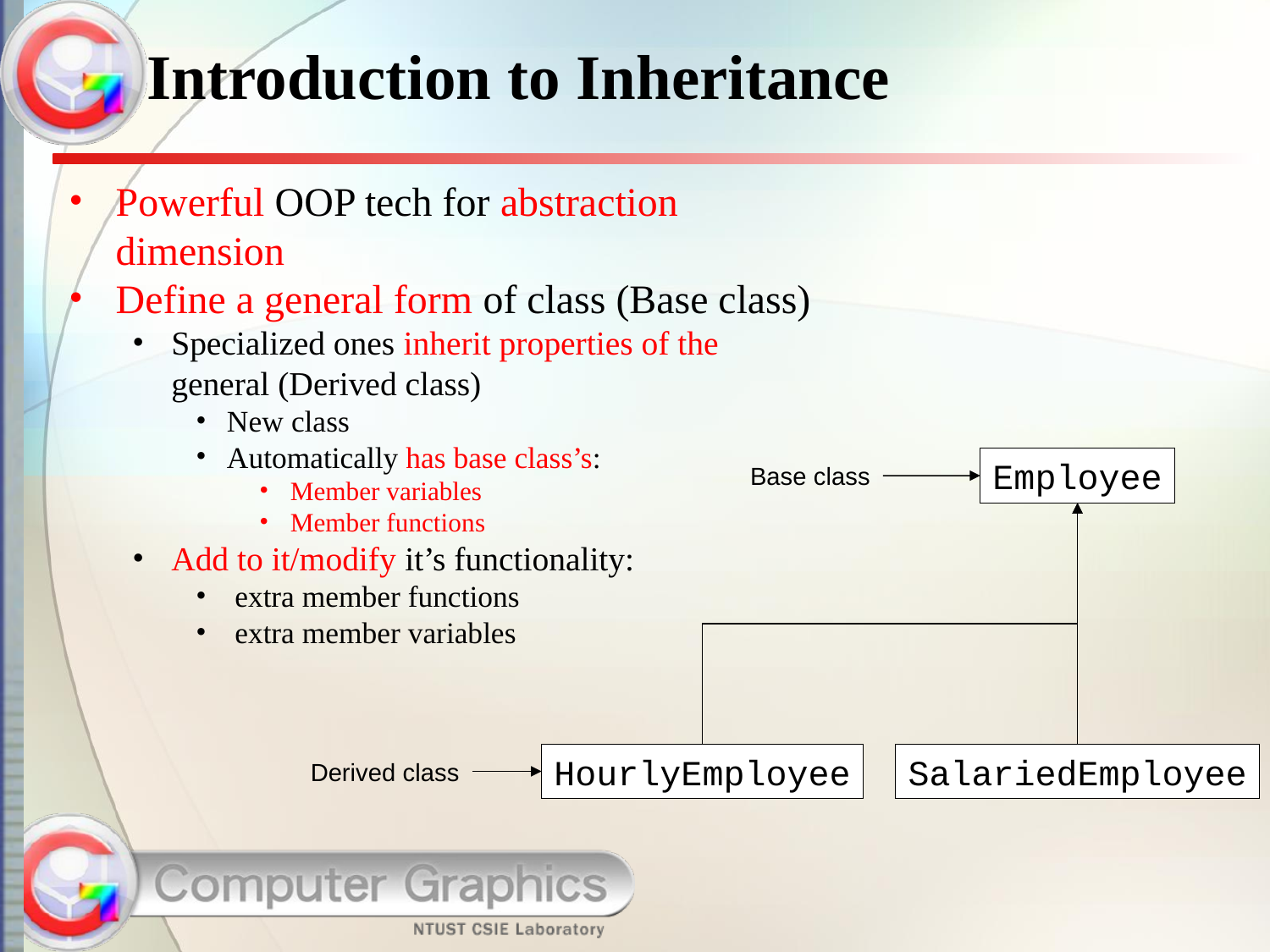

# Introduction to Inheritance
Powerful OOP tech for abstraction dimension
Define a general form of class (Base class)
Specialized ones inherit properties of the general (Derived class)
New class
Automatically has base class’s:
Member variables
Member functions
Add to it/modify it’s functionality:
extra member functions
extra member variables
Employee
Base class
HourlyEmployee
SalariedEmployee
Derived class